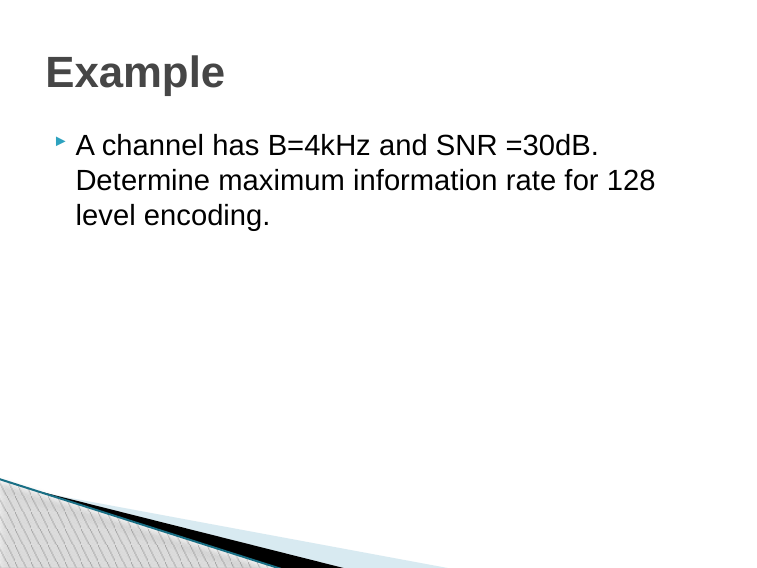

# Example
A channel has B=4kHz and SNR =30dB. Determine maximum information rate for 128 level encoding.